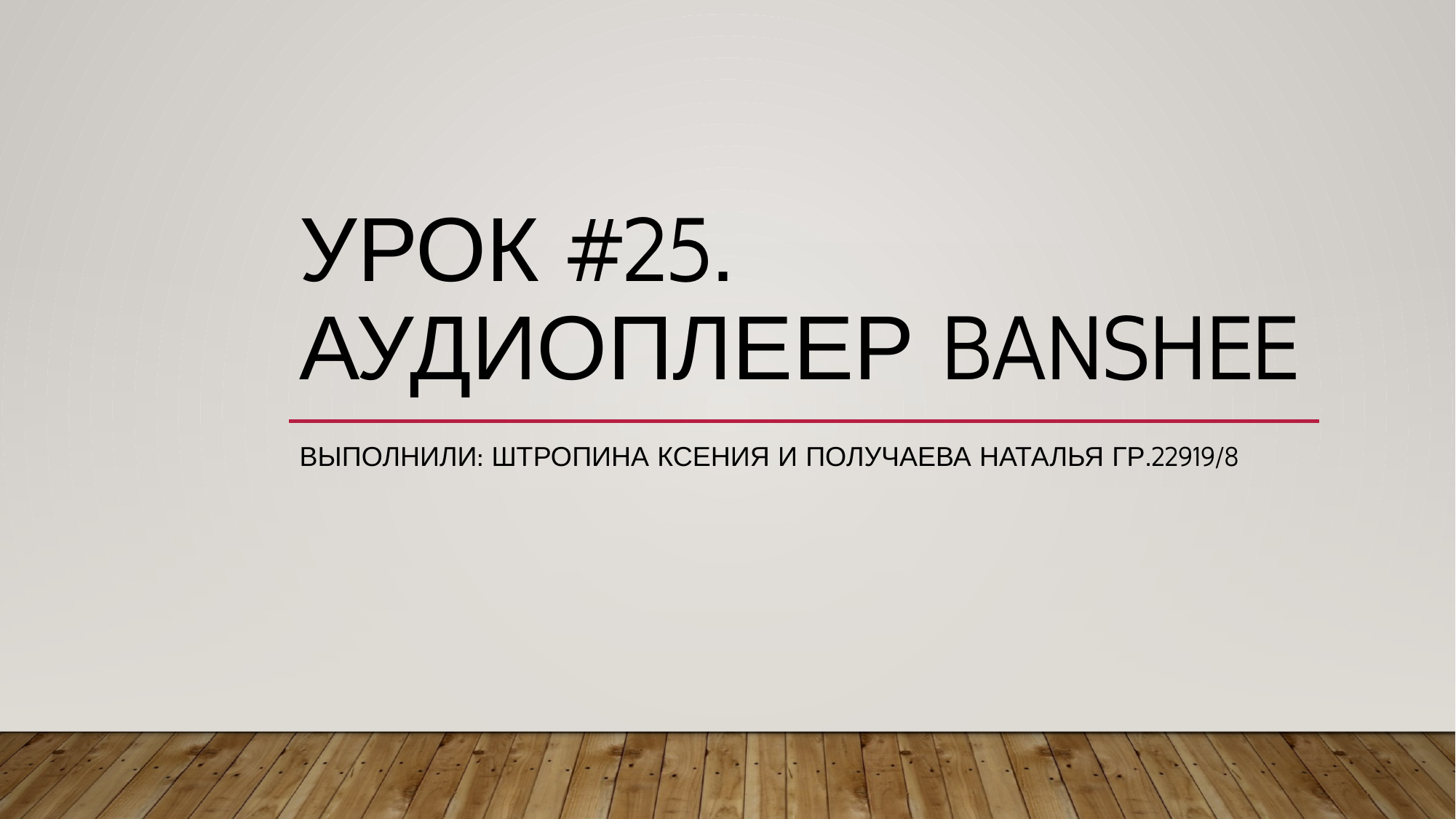

# Урок #25. Аудиоплеер Banshee
Выполнили: штропина ксения и получаева наталья гр.22919/8